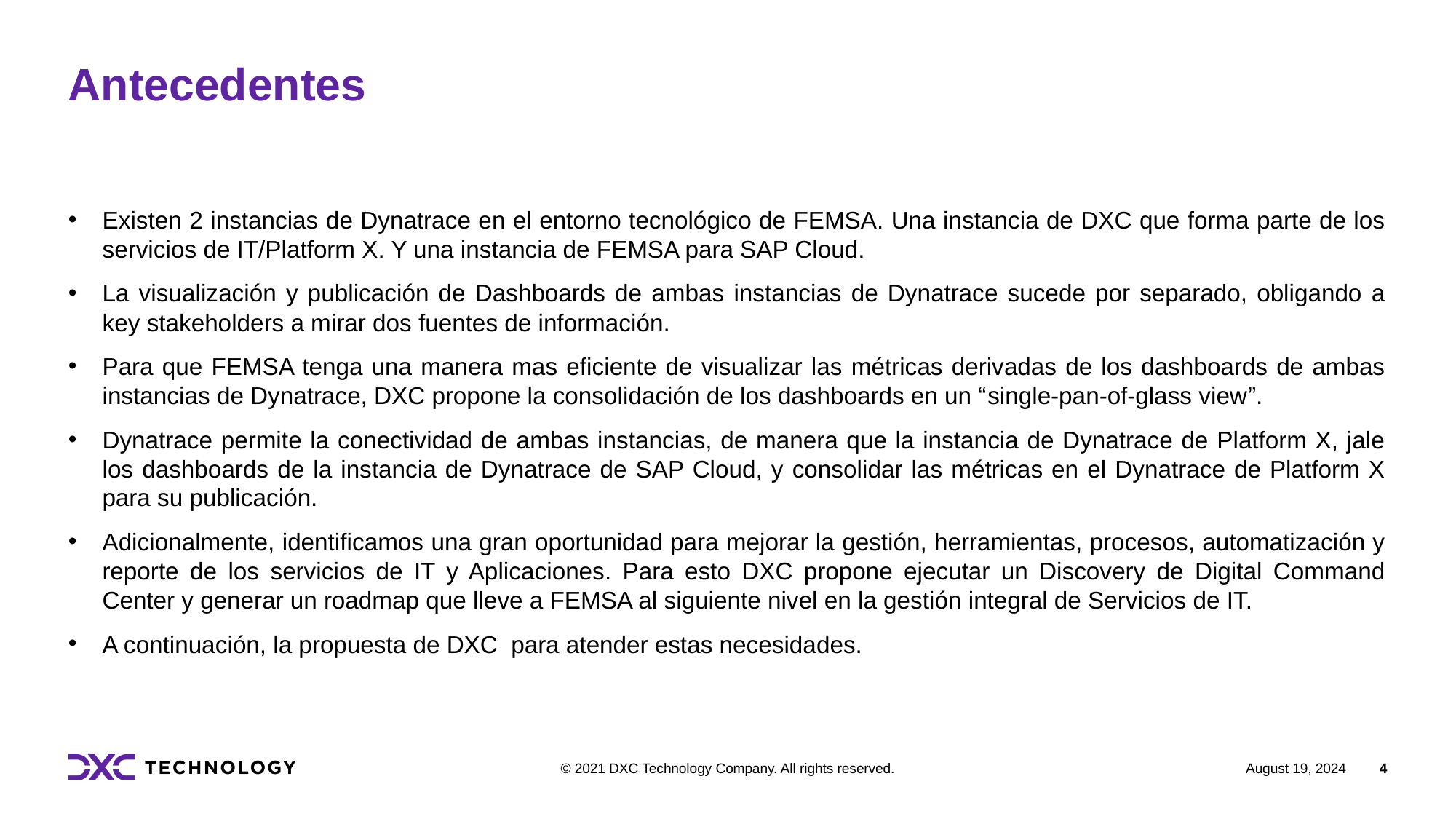

# Antecedentes
Existen 2 instancias de Dynatrace en el entorno tecnológico de FEMSA. Una instancia de DXC que forma parte de los servicios de IT/Platform X. Y una instancia de FEMSA para SAP Cloud.
La visualización y publicación de Dashboards de ambas instancias de Dynatrace sucede por separado, obligando a key stakeholders a mirar dos fuentes de información.
Para que FEMSA tenga una manera mas eficiente de visualizar las métricas derivadas de los dashboards de ambas instancias de Dynatrace, DXC propone la consolidación de los dashboards en un “single-pan-of-glass view”.
Dynatrace permite la conectividad de ambas instancias, de manera que la instancia de Dynatrace de Platform X, jale los dashboards de la instancia de Dynatrace de SAP Cloud, y consolidar las métricas en el Dynatrace de Platform X para su publicación.
Adicionalmente, identificamos una gran oportunidad para mejorar la gestión, herramientas, procesos, automatización y reporte de los servicios de IT y Aplicaciones. Para esto DXC propone ejecutar un Discovery de Digital Command Center y generar un roadmap que lleve a FEMSA al siguiente nivel en la gestión integral de Servicios de IT.
A continuación, la propuesta de DXC  para atender estas necesidades.